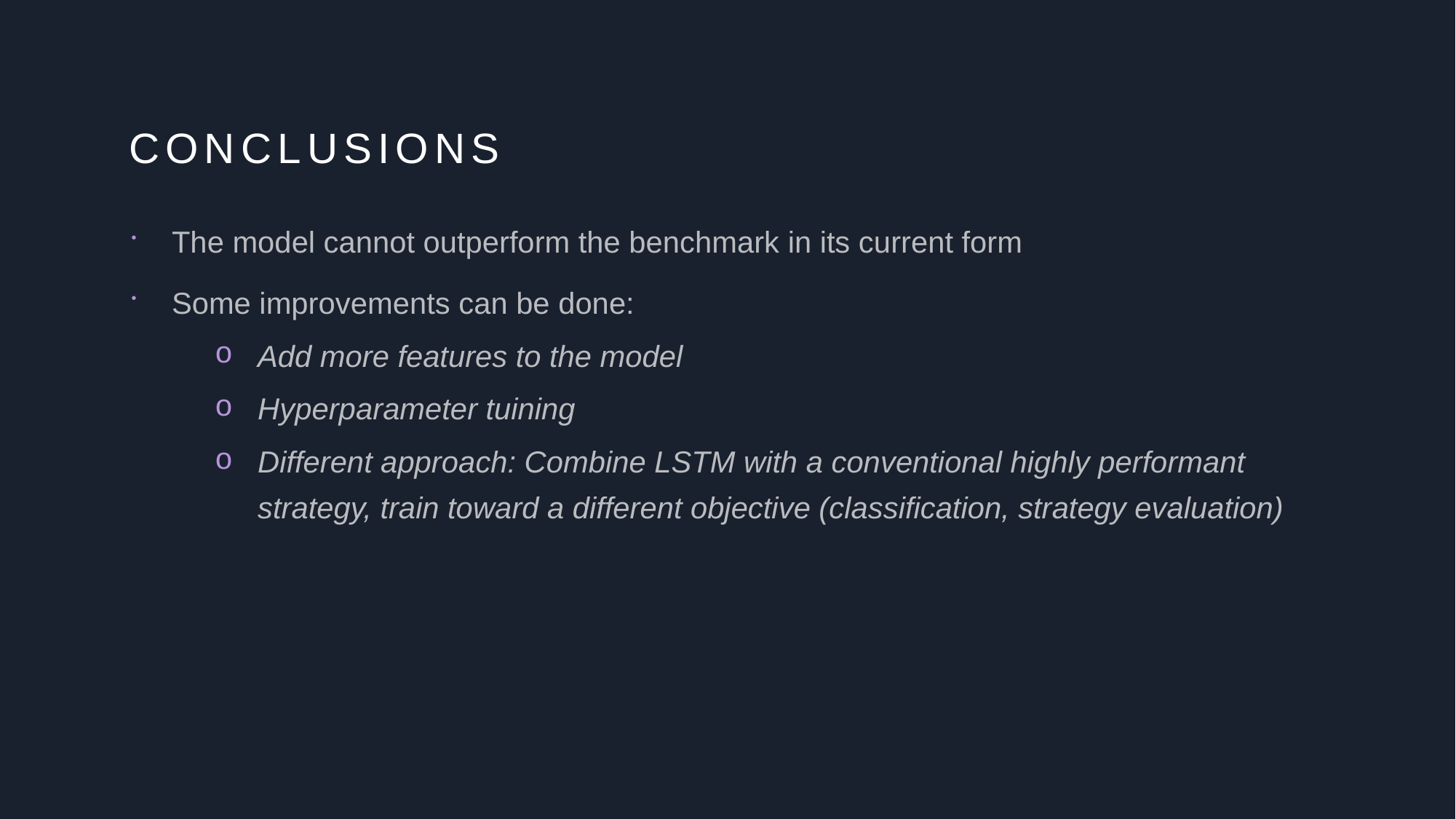

# Conclusions
The model cannot outperform the benchmark in its current form
Some improvements can be done:
Add more features to the model
Hyperparameter tuining
Different approach: Combine LSTM with a conventional highly performant strategy, train toward a different objective (classification, strategy evaluation)